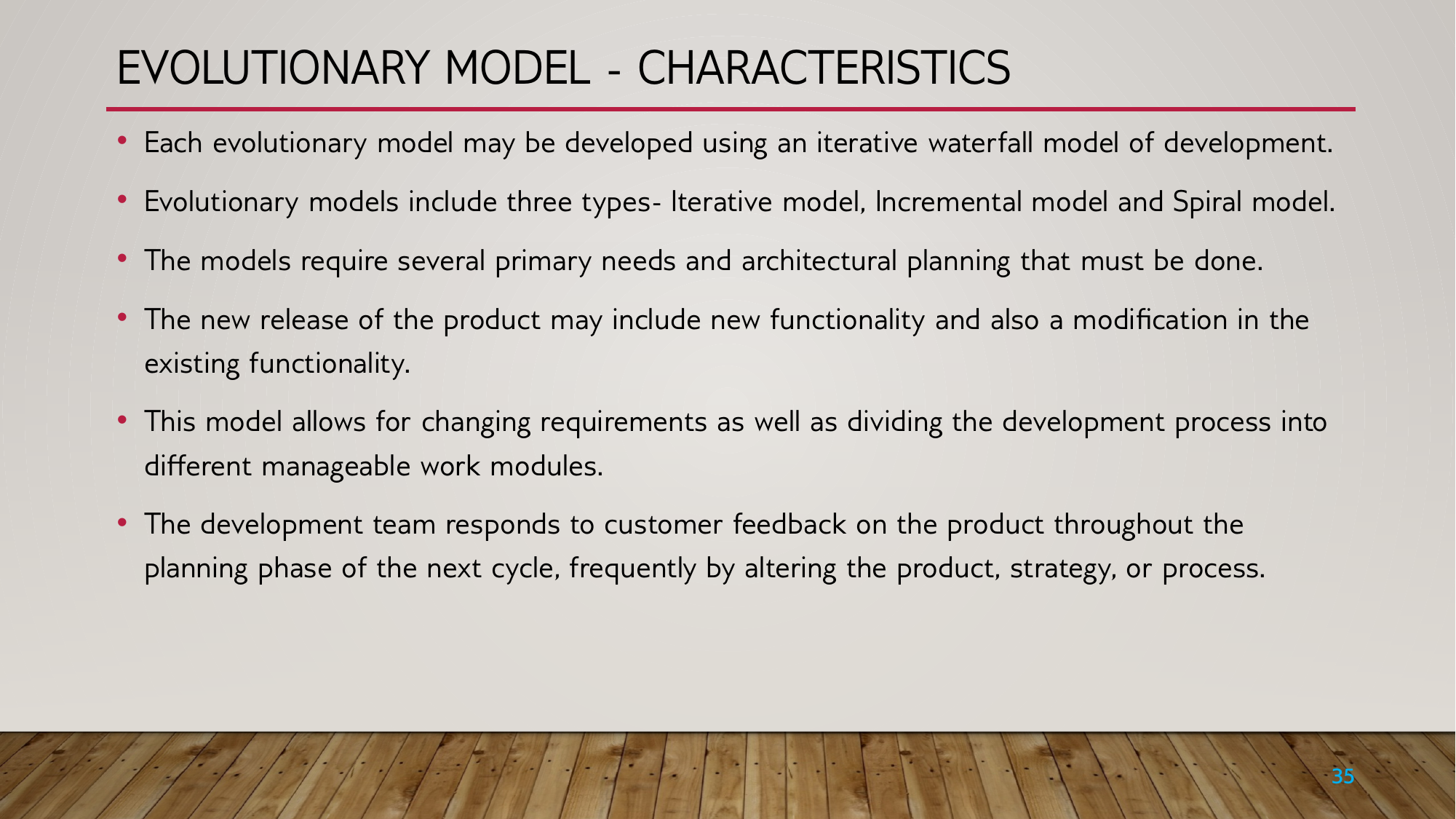

# Evolutionary Model - characteristics
Each evolutionary model may be developed using an iterative waterfall model of development.
Evolutionary models include three types- Iterative model, Incremental model and Spiral model.
The models require several primary needs and architectural planning that must be done.
The new release of the product may include new functionality and also a modification in the existing functionality.
This model allows for changing requirements as well as dividing the development process into different manageable work modules.
The development team responds to customer feedback on the product throughout the planning phase of the next cycle, frequently by altering the product, strategy, or process.
35